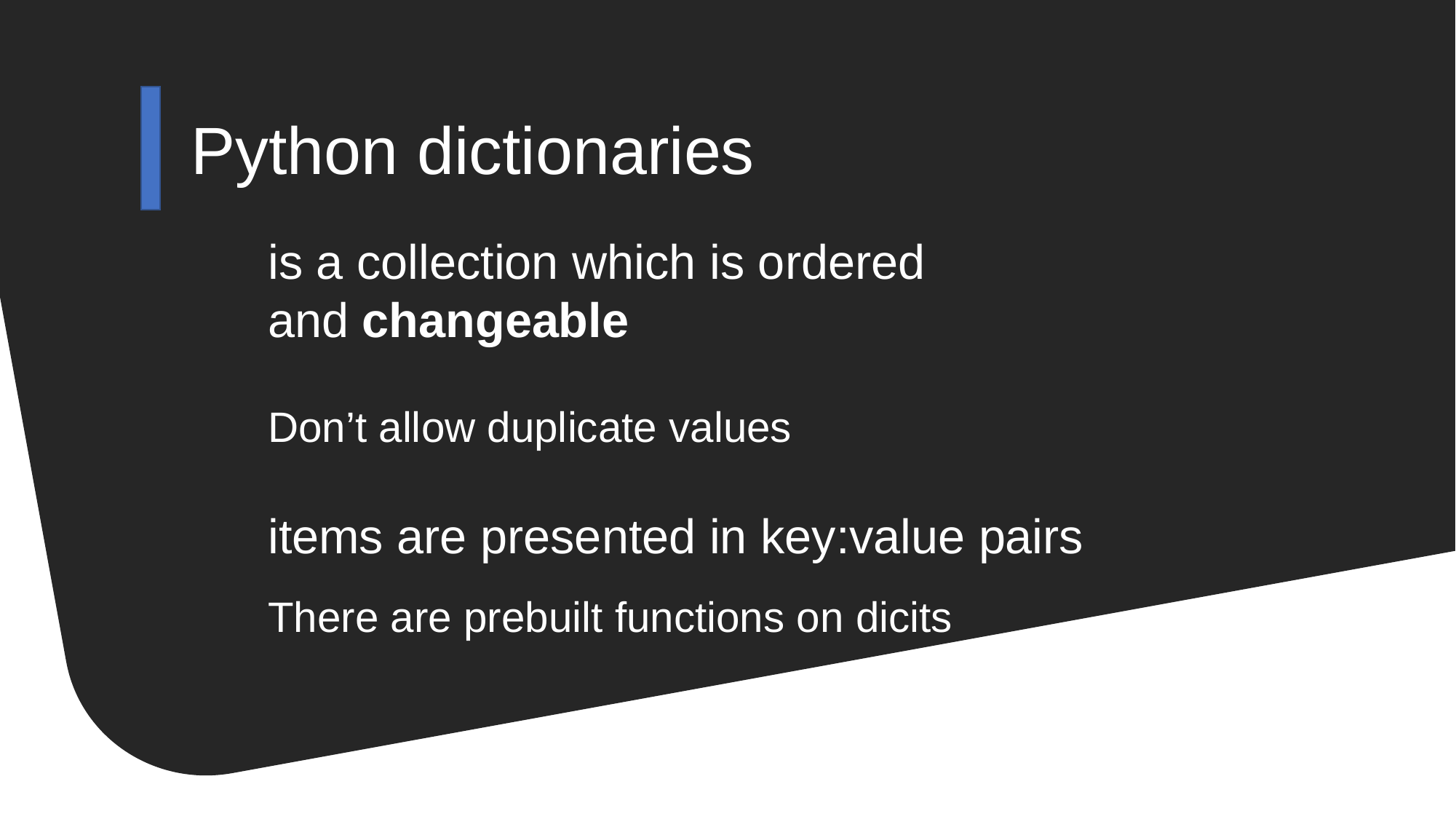

Python dictionaries
is a collection which is ordered and changeable
Don’t allow duplicate values
items are presented in key:value pairs
There are prebuilt functions on dicits